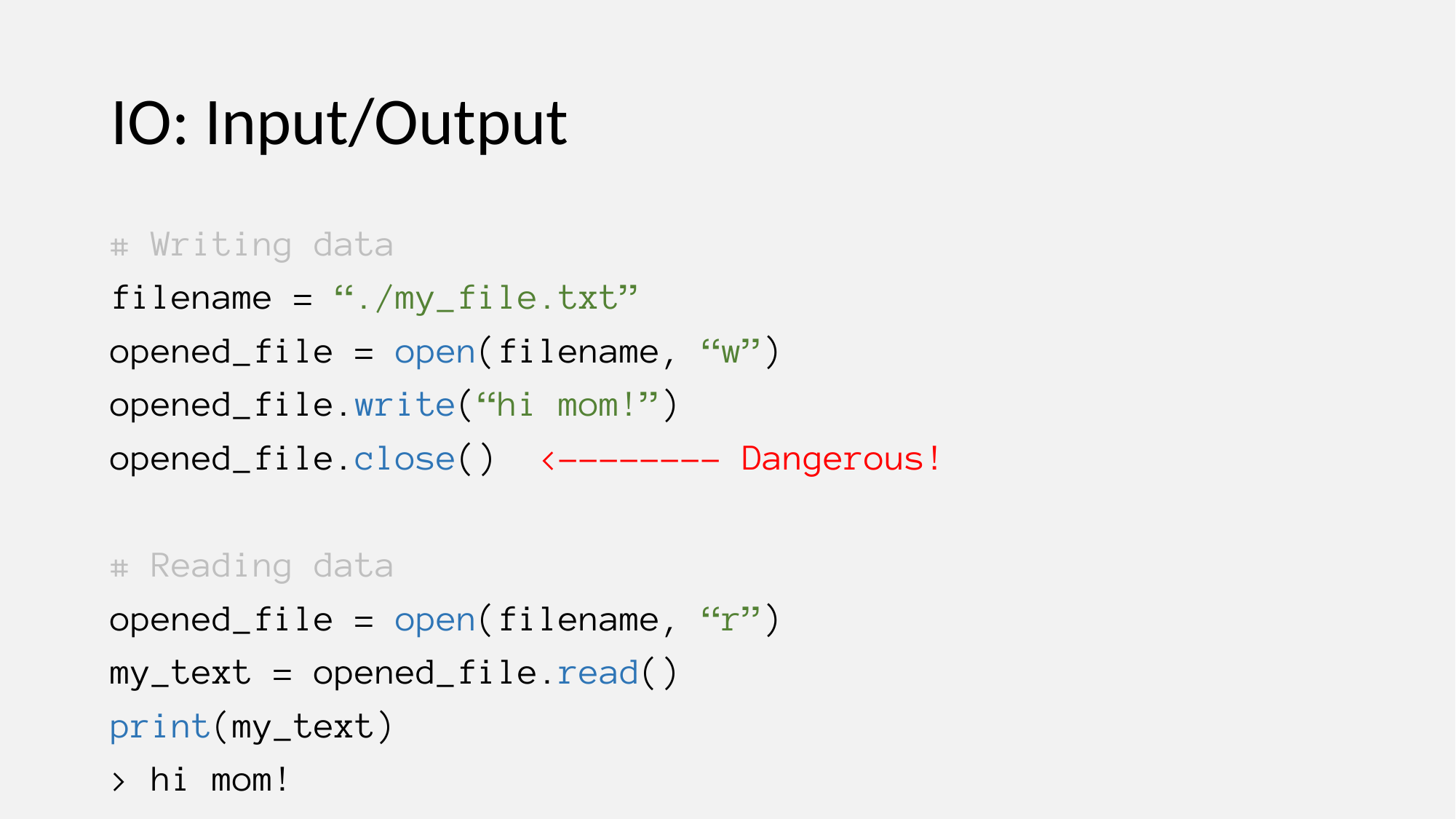

# IO: Input/Output
# Writing data
filename = “./my_file.txt”
opened_file = open(filename, “w”)
opened_file.write(“hi mom!”)
opened_file.close()  <-------- Dangerous!

# Reading data
opened_file = open(filename, “r”)
my_text = opened_file.read()
print(my_text)
> hi mom!